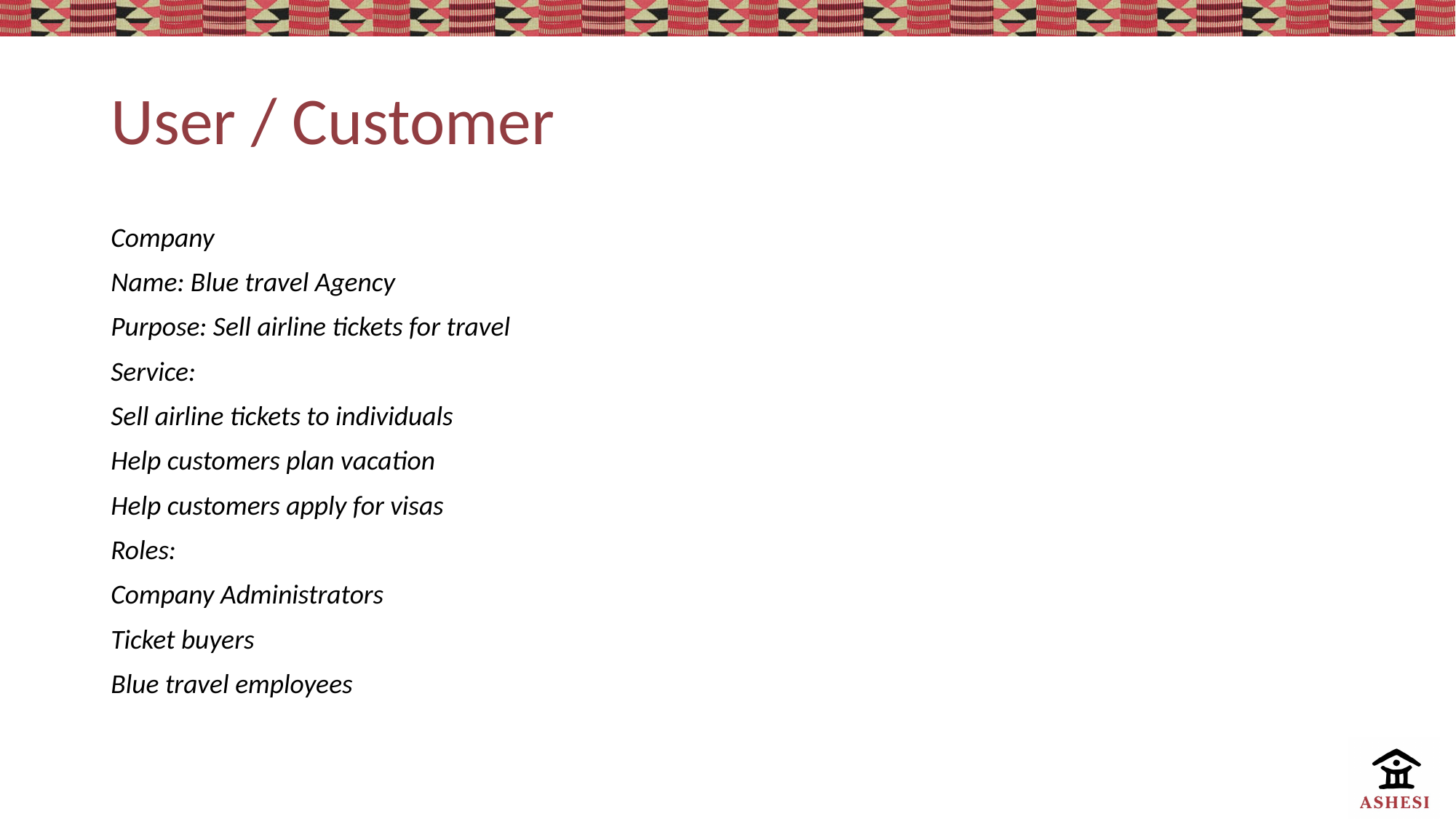

# User / Customer
Company
Name: Blue travel Agency
Purpose: Sell airline tickets for travel
Service:
Sell airline tickets to individuals
Help customers plan vacation
Help customers apply for visas
Roles:
Company Administrators
Ticket buyers
Blue travel employees